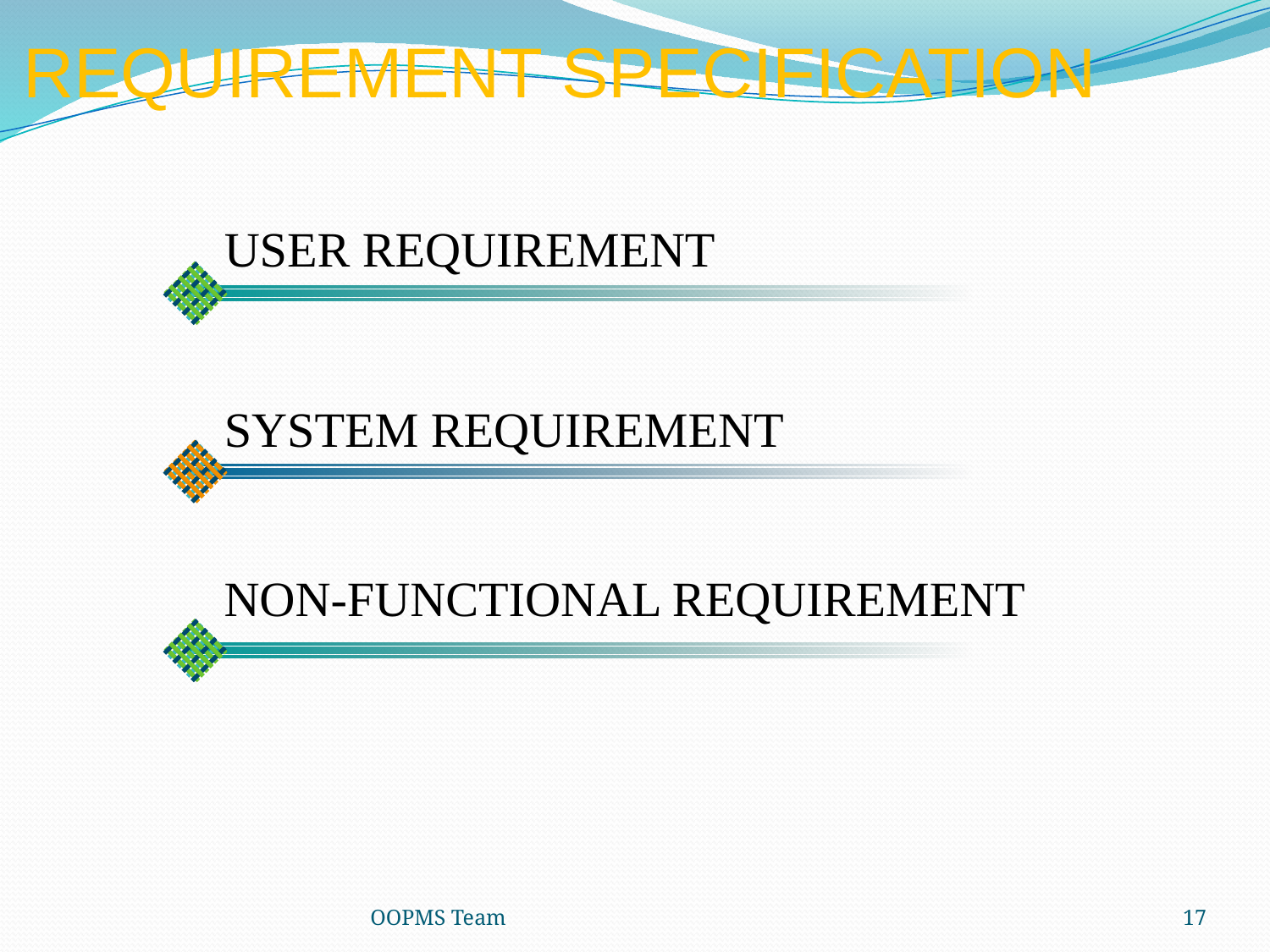

REQUIREMENT SPECIFICATION
USER REQUIREMENT

SYSTEM REQUIREMENT

NON-FUNCTIONAL REQUIREMENT

OOPMS Team
17